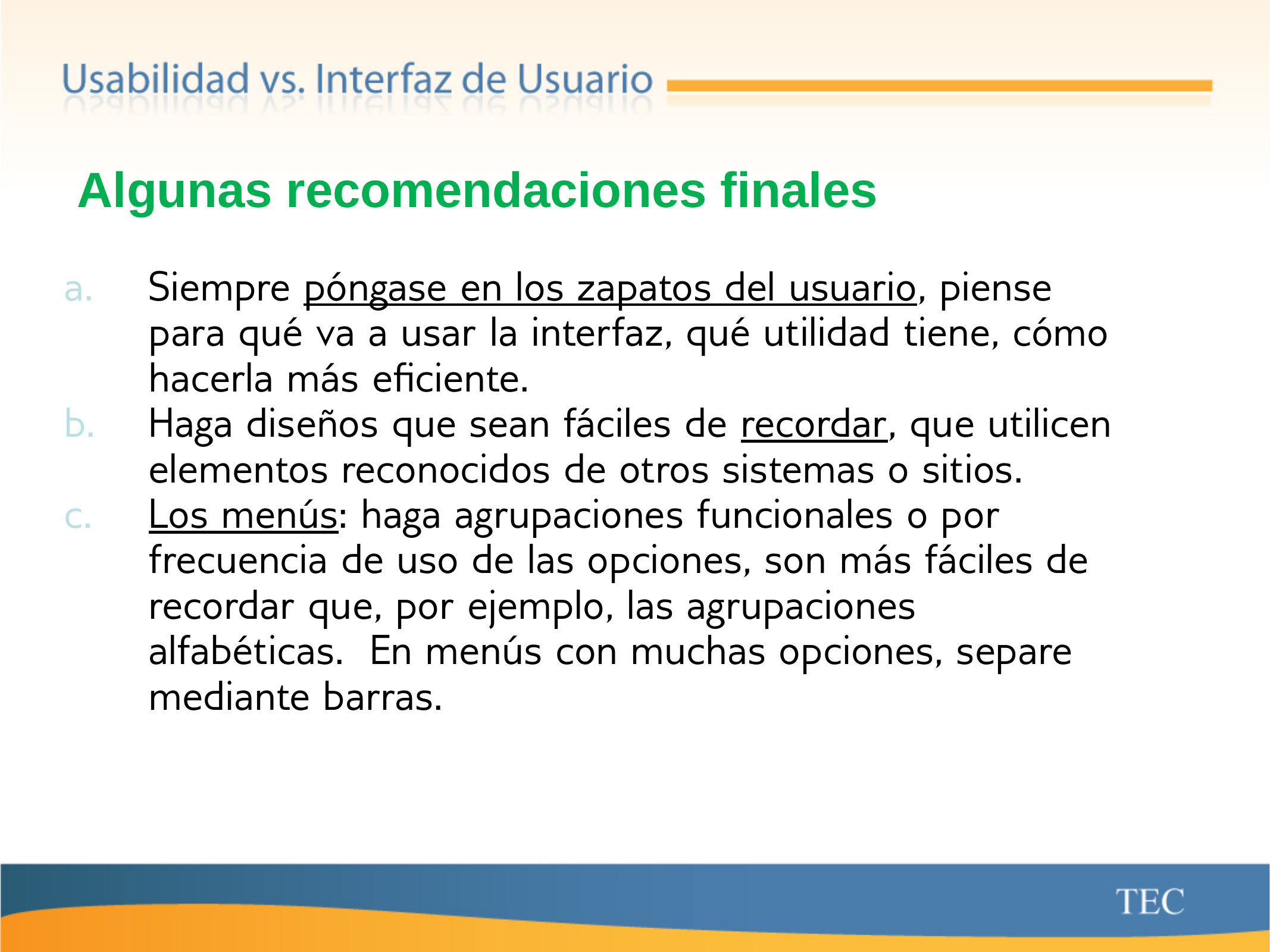

# Algunas recomendaciones finales
Siempre póngase en los zapatos del usuario, piense para qué va a usar la interfaz, qué utilidad tiene, cómo hacerla más eficiente.
Haga diseños que sean fáciles de recordar, que utilicen elementos reconocidos de otros sistemas o sitios.
Los menús: haga agrupaciones funcionales o por frecuencia de uso de las opciones, son más fáciles de recordar que, por ejemplo, las agrupaciones alfabéticas.  En menús con muchas opciones, separe mediante barras.